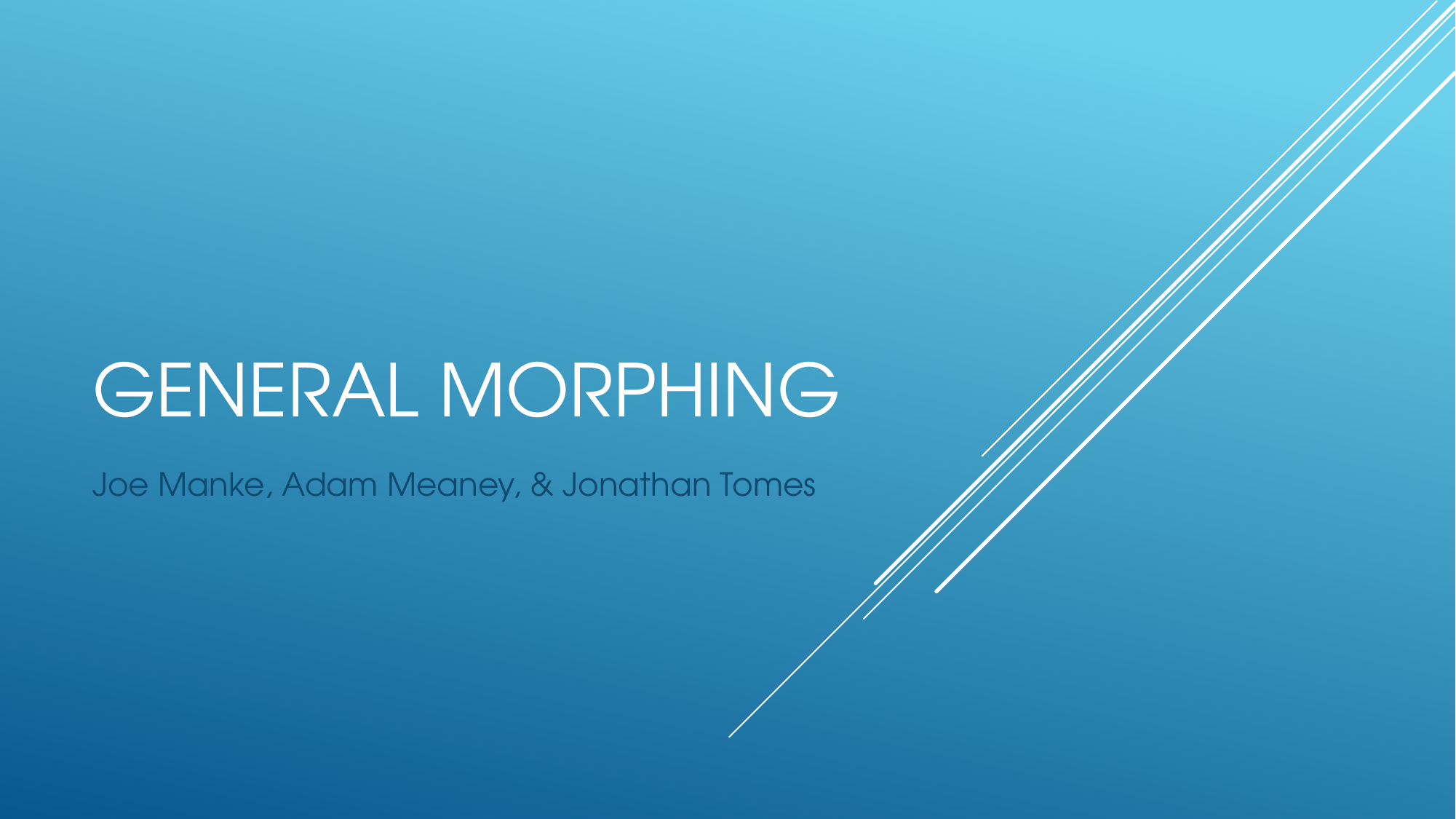

# General Morphing
Joe Manke, Adam Meaney, & Jonathan Tomes